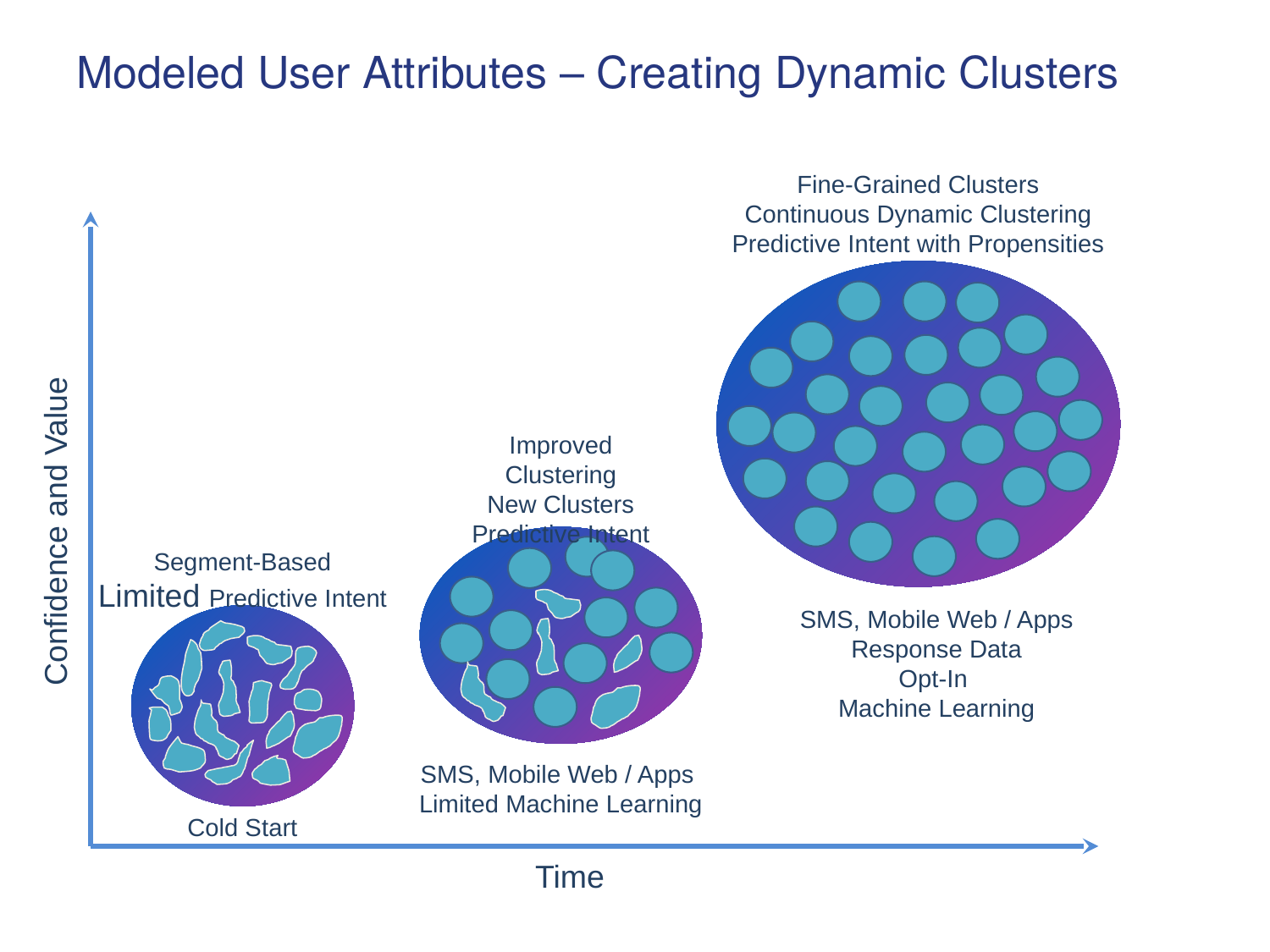

# Modeled User Attributes – Creating Dynamic Clusters
Fine-Grained Clusters
Continuous Dynamic Clustering
Predictive Intent with Propensities

Improved Clustering
New Clusters
Predictive Intent
Confidence and Value

Segment-Based
Limited Predictive Intent
SMS, Mobile Web / Apps
Response Data
Opt-In
Machine Learning

SMS, Mobile Web / Apps
Limited Machine Learning
Cold Start
Time